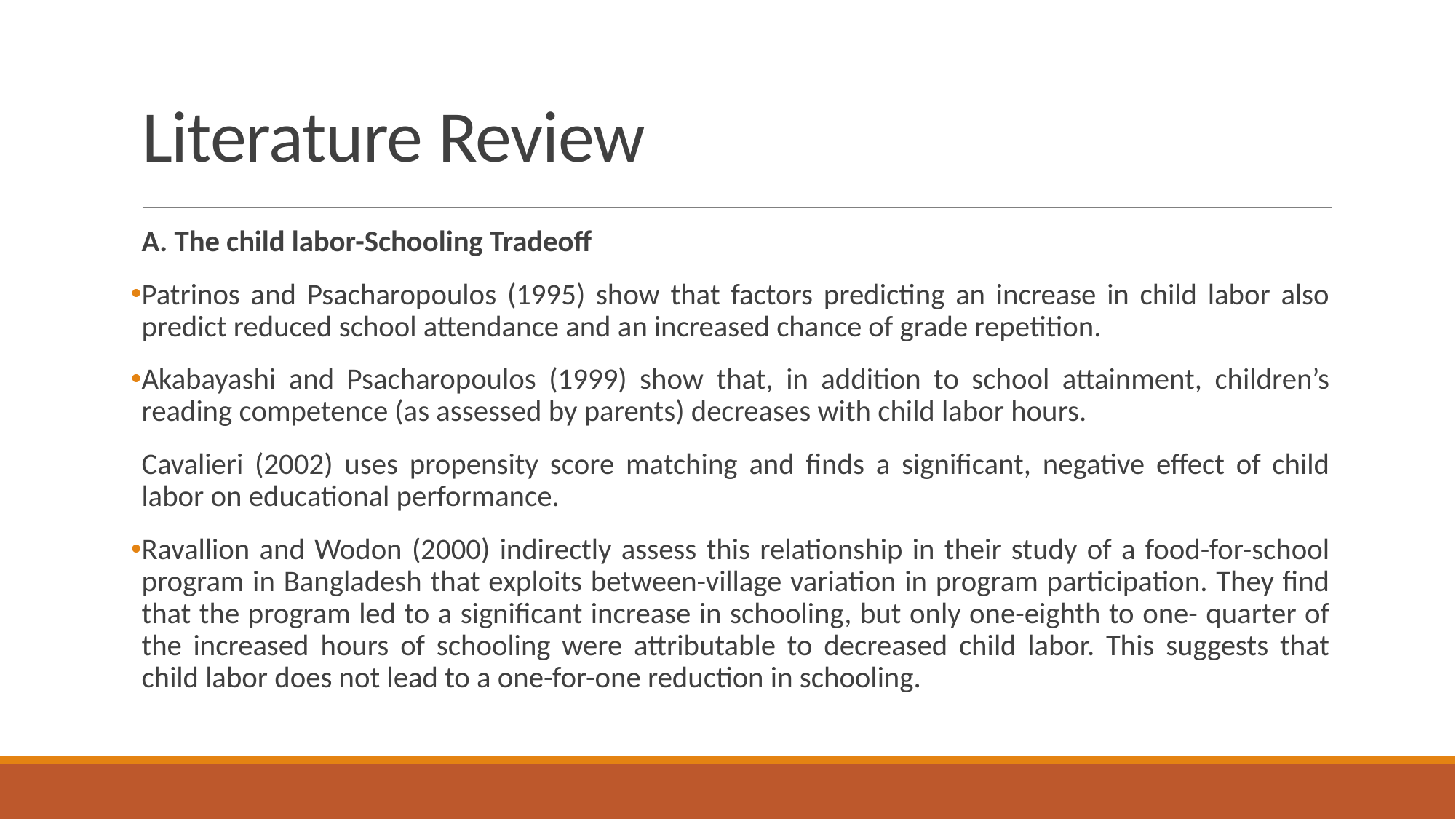

# Literature Review
A. The child labor-Schooling Tradeoff
Patrinos and Psacharopoulos (1995) show that factors predicting an increase in child labor also predict reduced school attendance and an increased chance of grade repetition.
Akabayashi and Psacharopoulos (1999) show that, in addition to school attainment, children’s reading competence (as assessed by parents) decreases with child labor hours.
Cavalieri (2002) uses propensity score matching and finds a significant, negative effect of child labor on educational performance.
Ravallion and Wodon (2000) indirectly assess this relationship in their study of a food-for-school program in Bangladesh that exploits between-village variation in program participation. They find that the program led to a significant increase in schooling, but only one-eighth to one- quarter of the increased hours of schooling were attributable to decreased child labor. This suggests that child labor does not lead to a one-for-one reduction in schooling.